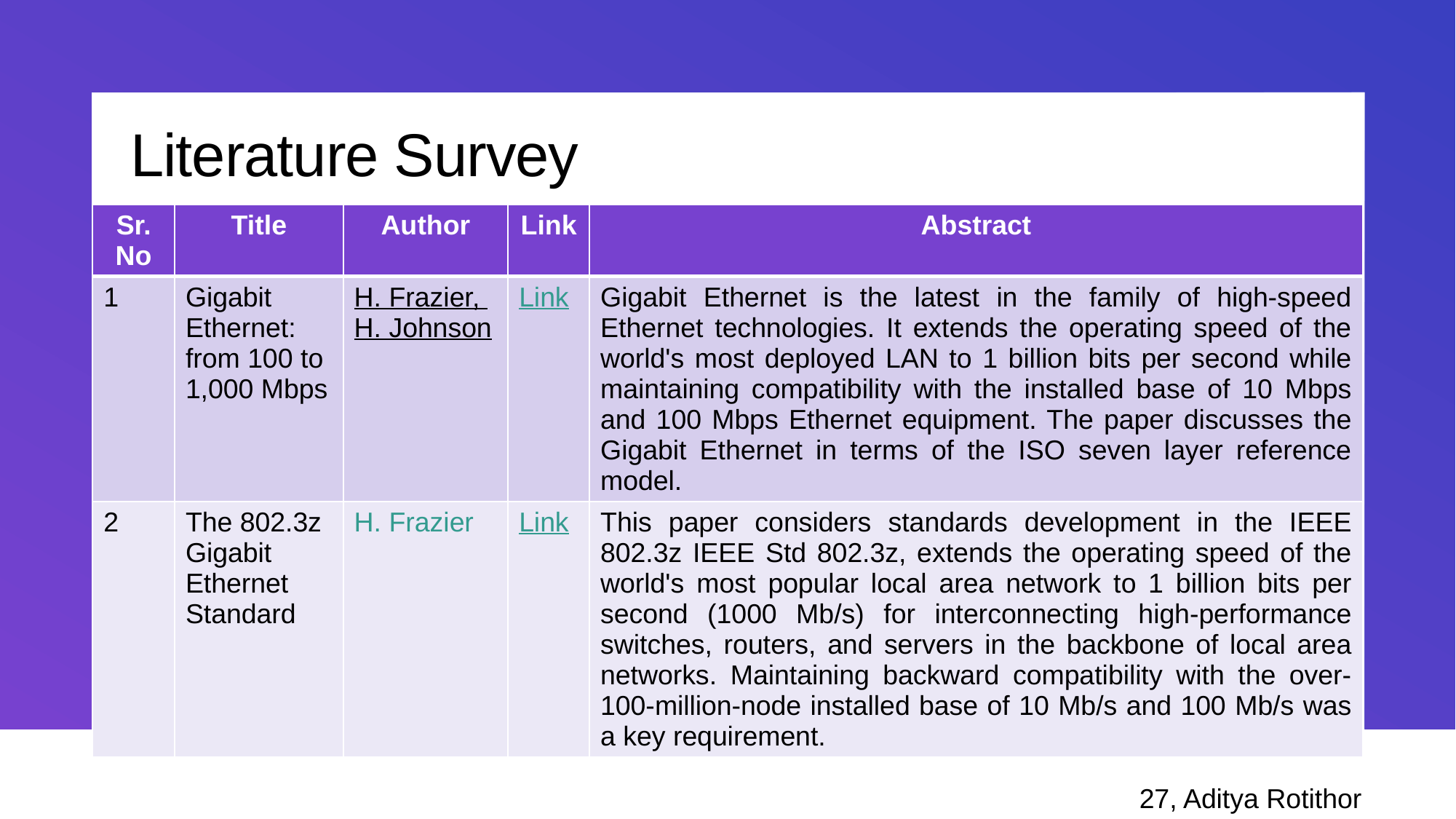

# Literature Survey
| Sr. No | Title | Author | Link | Abstract |
| --- | --- | --- | --- | --- |
| 1 | Gigabit Ethernet: from 100 to 1,000 Mbps | H. Frazier, H. Johnson | Link | Gigabit Ethernet is the latest in the family of high-speed Ethernet technologies. It extends the operating speed of the world's most deployed LAN to 1 billion bits per second while maintaining compatibility with the installed base of 10 Mbps and 100 Mbps Ethernet equipment. The paper discusses the Gigabit Ethernet in terms of the ISO seven layer reference model. |
| 2 | The 802.3z Gigabit Ethernet Standard | H. Frazier | Link | This paper considers standards development in the IEEE 802.3z IEEE Std 802.3z, extends the operating speed of the world's most popular local area network to 1 billion bits per second (1000 Mb/s) for interconnecting high-performance switches, routers, and servers in the backbone of local area networks. Maintaining backward compatibility with the over-100-million-node installed base of 10 Mb/s and 100 Mb/s was a key requirement. |
27, Aditya Rotithor